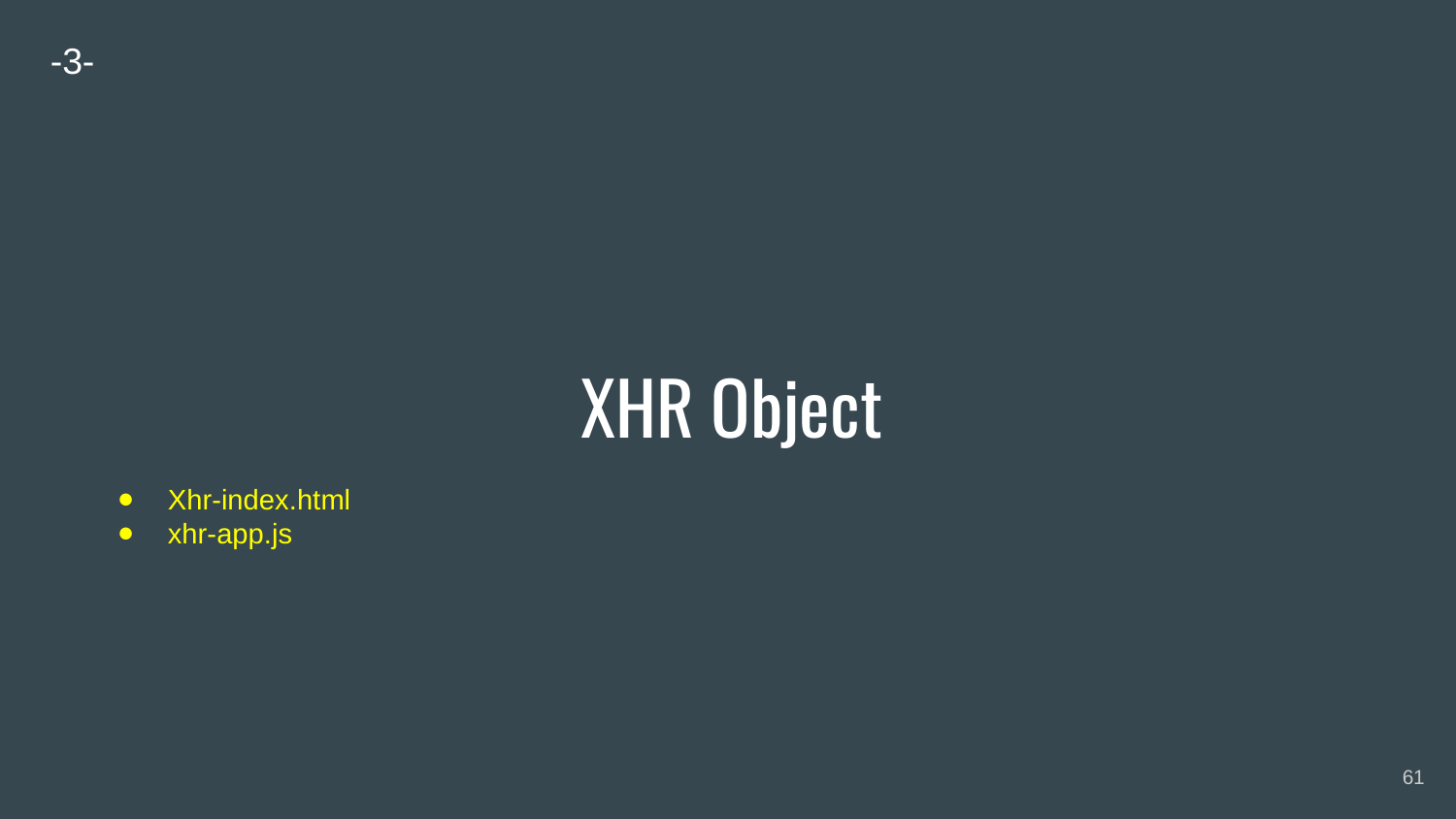

-3-
# XHR Object
Xhr-index.html
xhr-app.js
61